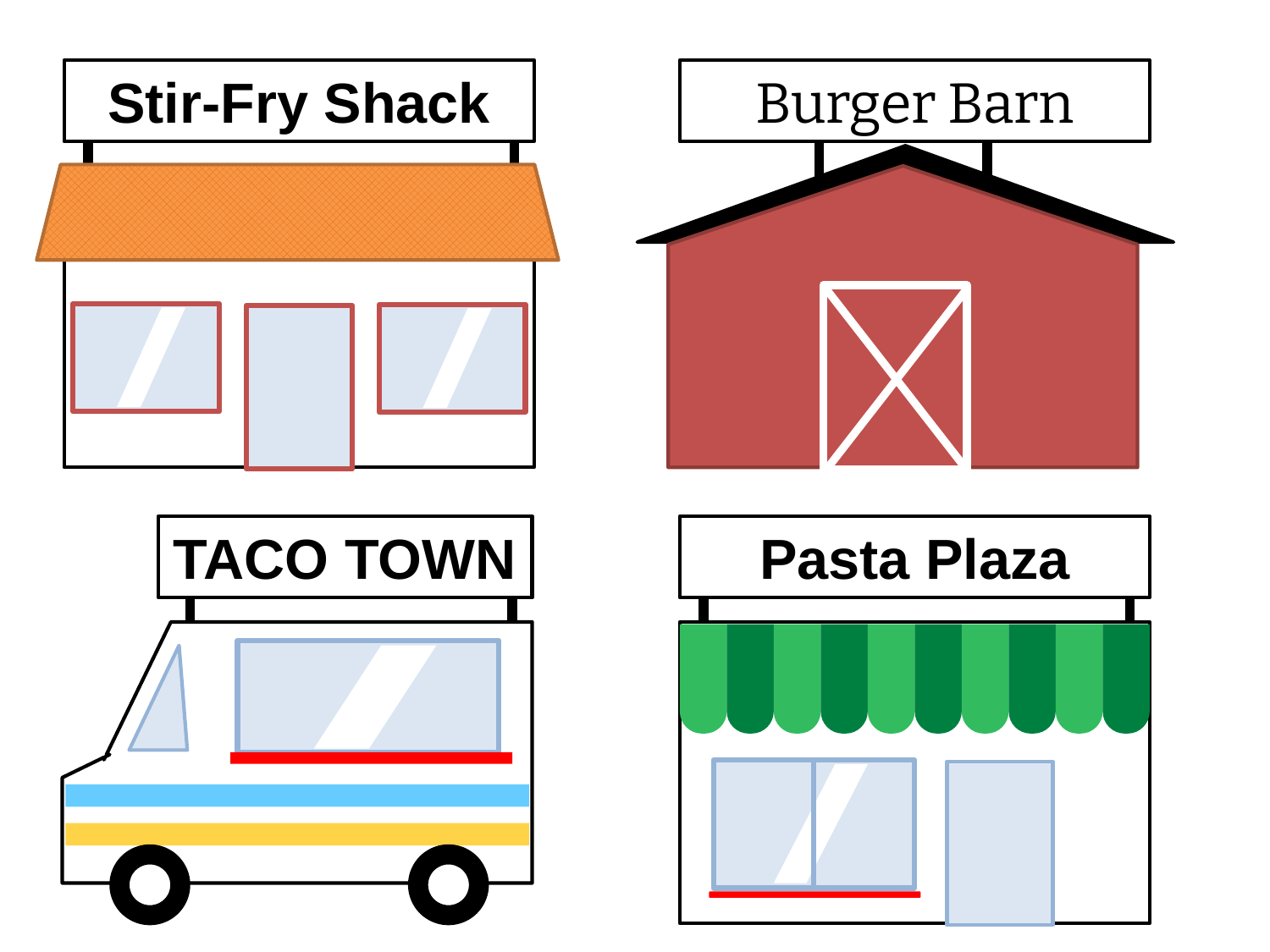

Stir-Fry Shack

Burger Barn

TACO TOWN

Pasta Plaza